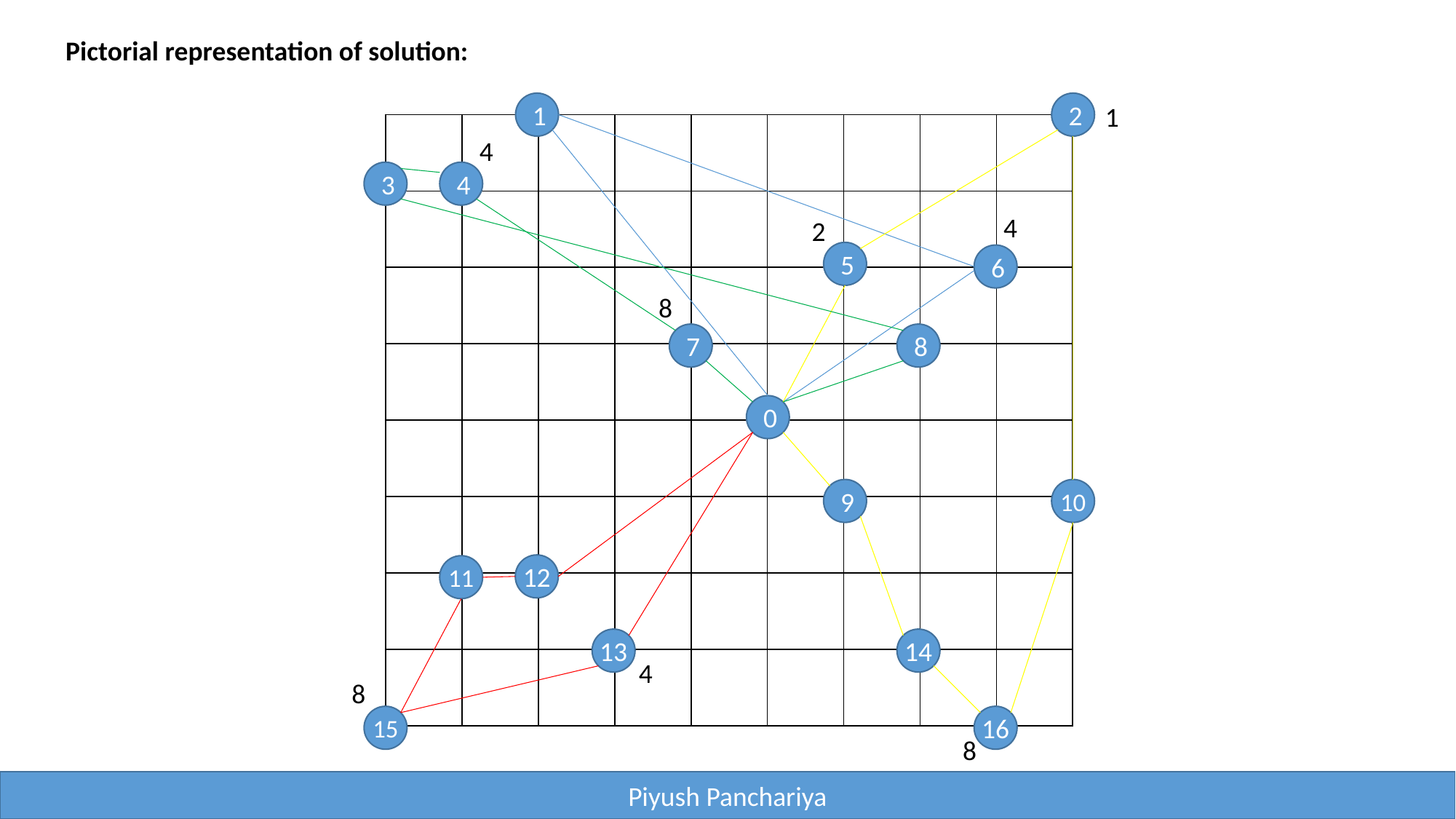

Pictorial representation of solution:
1
2
1
|  |  |  |  |  |  |  |  |  |
| --- | --- | --- | --- | --- | --- | --- | --- | --- |
|  |  |  |  |  |  |  |  |  |
|  |  |  |  |  |  |  |  |  |
|  |  |  |  |  |  |  |  |  |
|  |  |  |  |  |  |  |  |  |
|  |  |  |  |  |  |  |  |  |
|  |  |  |  |  |  |  |  |  |
|  |  |  |  |  |  |  |  |  |
4
3
4
4
2
5
6
8
7
8
0
9
10
12
11
13
14
4
8
15
16
8
Piyush Panchariya